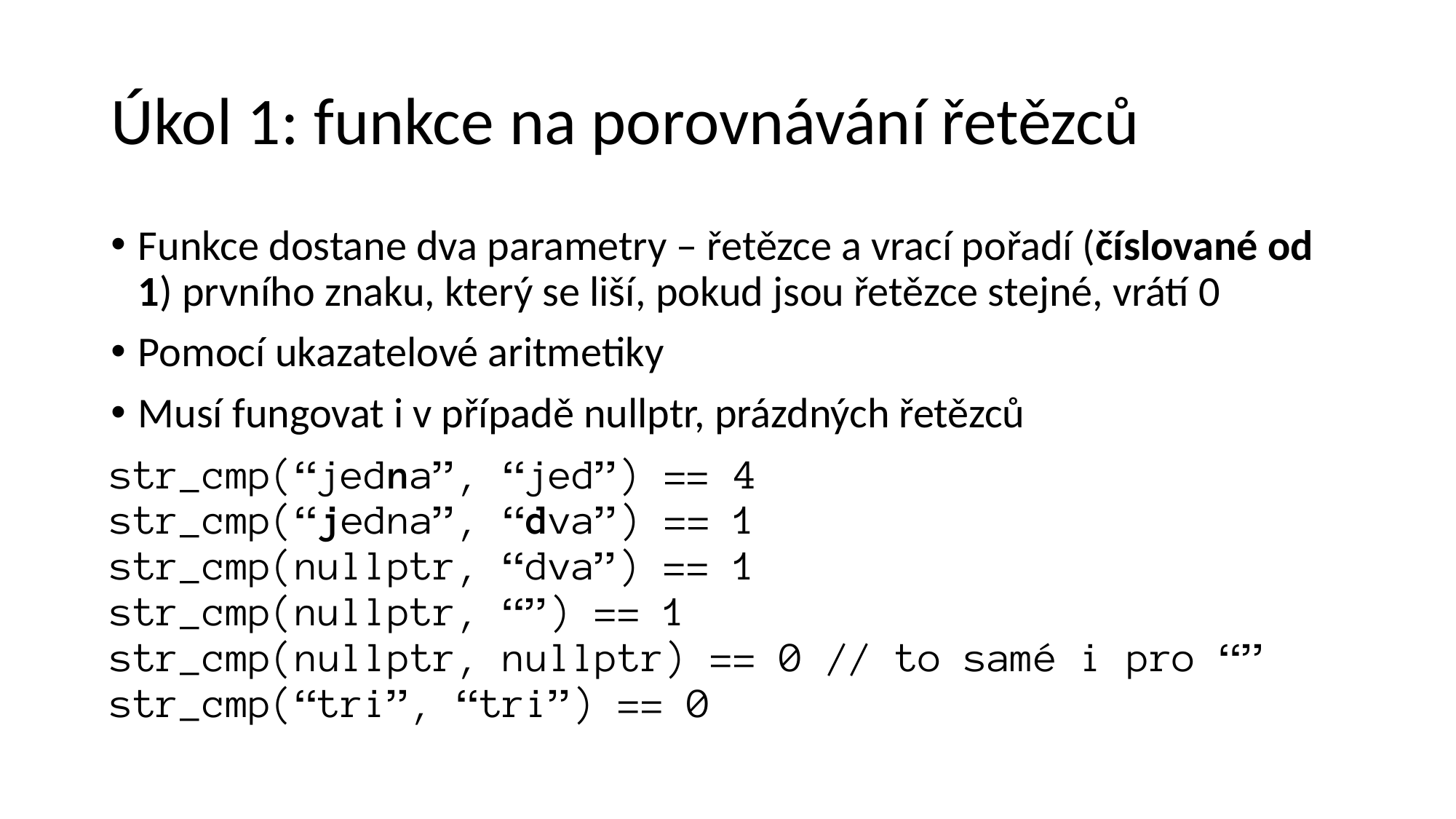

# Úkol 1: funkce na porovnávání řetězců
Funkce dostane dva parametry – řetězce a vrací pořadí (číslované od 1) prvního znaku, který se liší, pokud jsou řetězce stejné, vrátí 0
Pomocí ukazatelové aritmetiky
Musí fungovat i v případě nullptr, prázdných řetězců
str_cmp(“jedna”, “jed”) == 4
str_cmp(“jedna”, “dva”) == 1
str_cmp(nullptr, “dva”) == 1
str_cmp(nullptr, “”) == 1
str_cmp(nullptr, nullptr) == 0 // to samé i pro “”
str_cmp(“tri”, “tri”) == 0